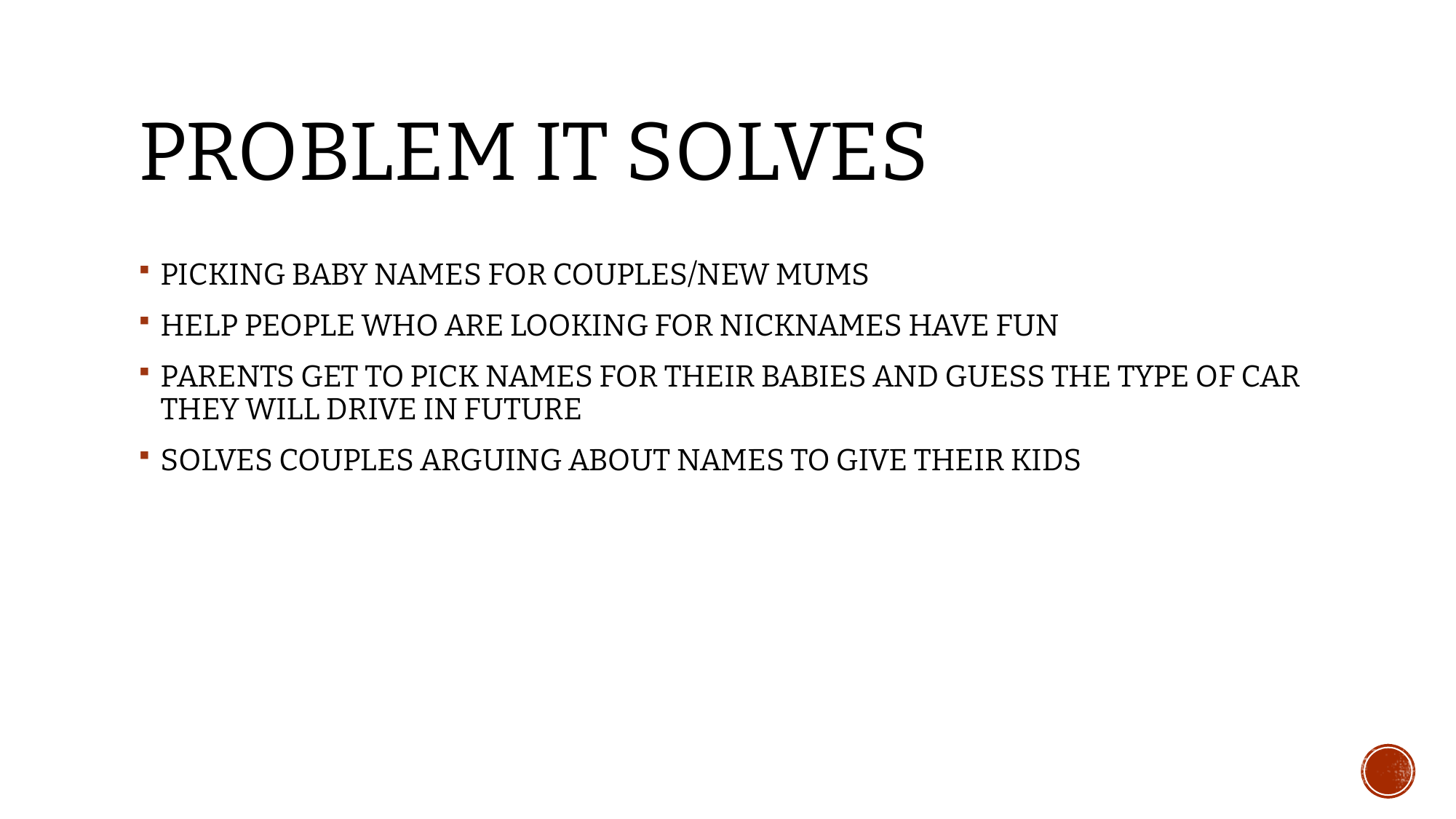

# PROBLEM IT SOLVES
PICKING BABY NAMES FOR COUPLES/NEW MUMS
HELP PEOPLE WHO ARE LOOKING FOR NICKNAMES HAVE FUN
PARENTS GET TO PICK NAMES FOR THEIR BABIES AND GUESS THE TYPE OF CAR THEY WILL DRIVE IN FUTURE
SOLVES COUPLES ARGUING ABOUT NAMES TO GIVE THEIR KIDS